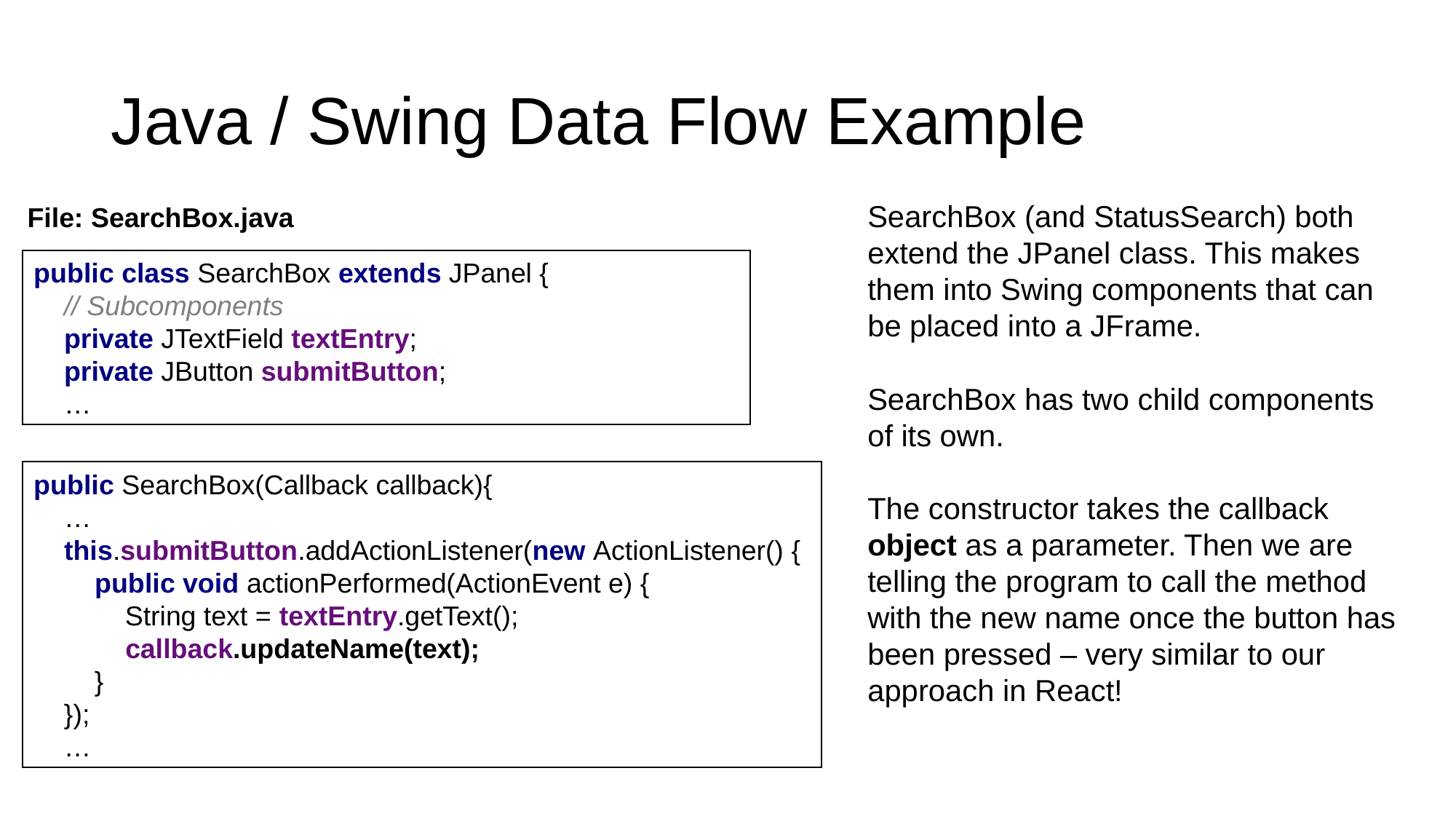

# Java / Swing Data Flow Example
SearchBox (and StatusSearch) both extend the JPanel class. This makes them into Swing components that can be placed into a JFrame.

SearchBox has two child components of its own.

The constructor takes the callback object as a parameter. Then we are telling the program to call the method with the new name once the button has been pressed – very similar to our approach in React!
File: SearchBox.java
public class SearchBox extends JPanel {
    // Subcomponents
    private JTextField textEntry;
    private JButton submitButton;
    …
public SearchBox(Callback callback){
    …
    this.submitButton.addActionListener(new ActionListener() {
        public void actionPerformed(ActionEvent e) {
            String text = textEntry.getText();
            callback.updateName(text);
        }
    });
    …